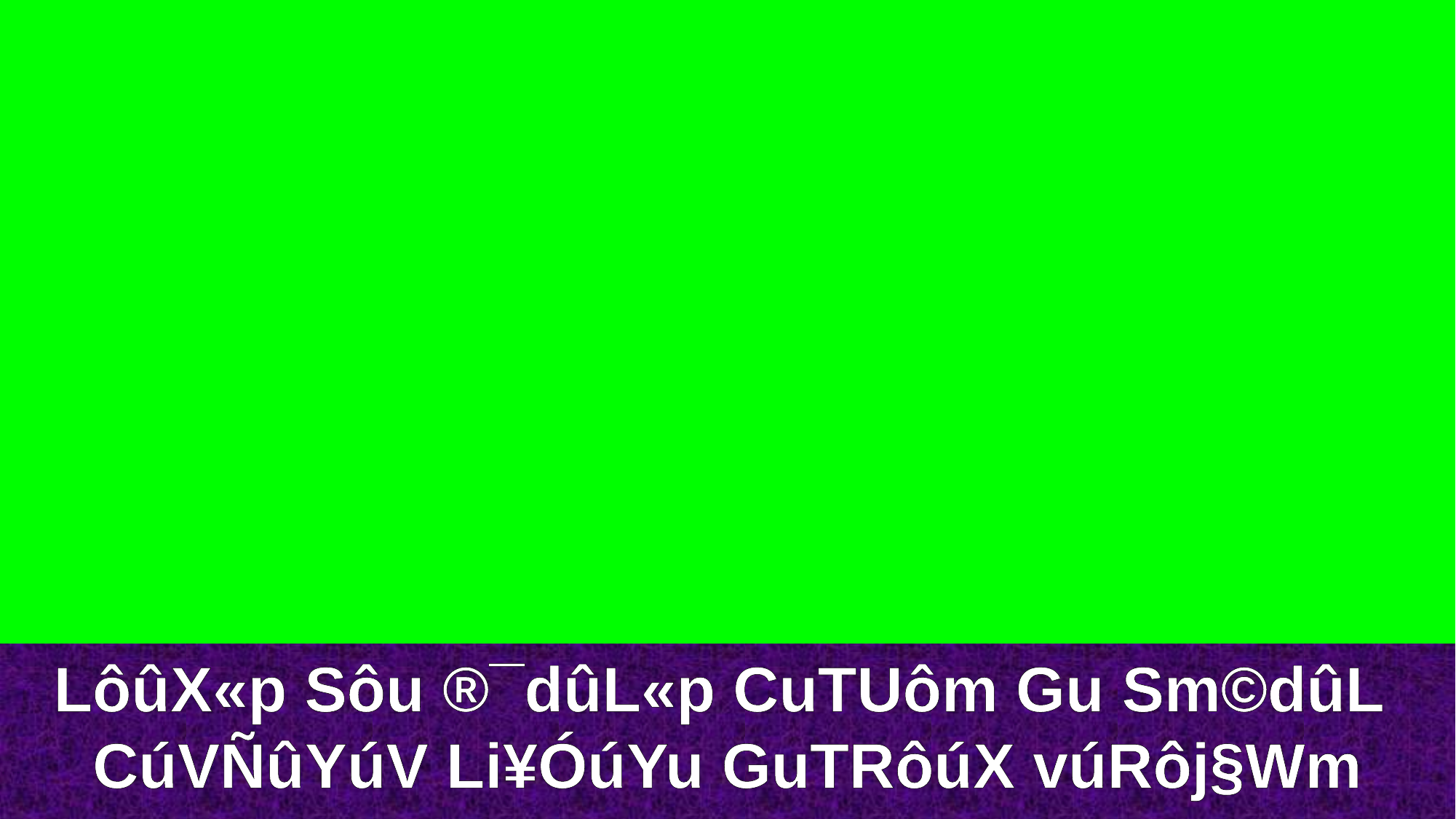

LôûX«p Sôu ®¯dûL«p CuTUôm Gu Sm©dûL
CúVÑûYúV Li¥ÓúYu GuTRôúX vúRôj§Wm